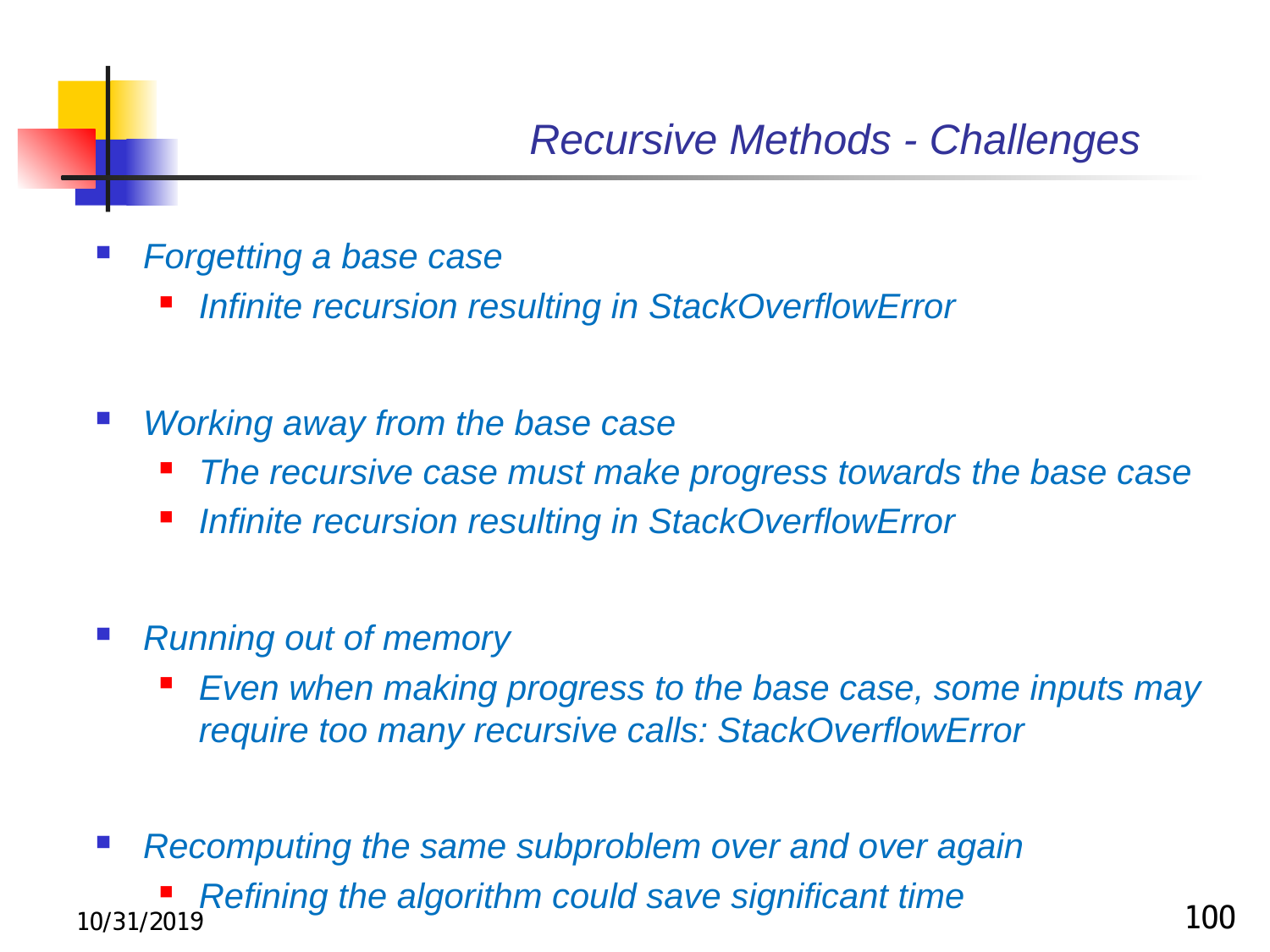

Recursive Methods - Challenges
Forgetting a base case
Infinite recursion resulting in StackOverflowError

Working away from the base case
The recursive case must make progress towards the base case
Infinite recursion resulting in StackOverflowError

Running out of memory
Even when making progress to the base case, some inputs may require too many recursive calls: StackOverflowError

Recomputing the same subproblem over and over again
Refining the algorithm could save significant time
10/31/2019
100